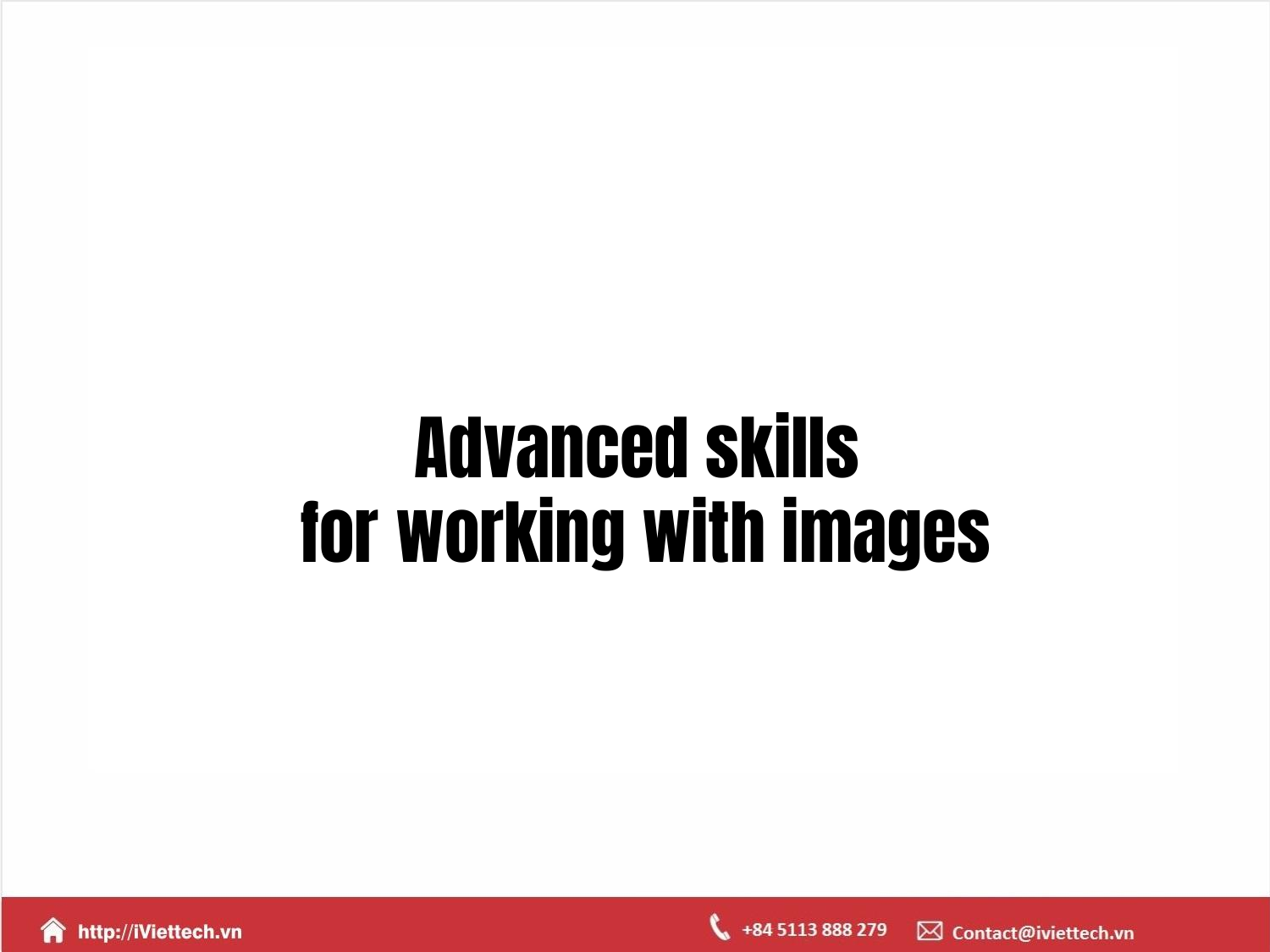

# Advanced skills for working with images